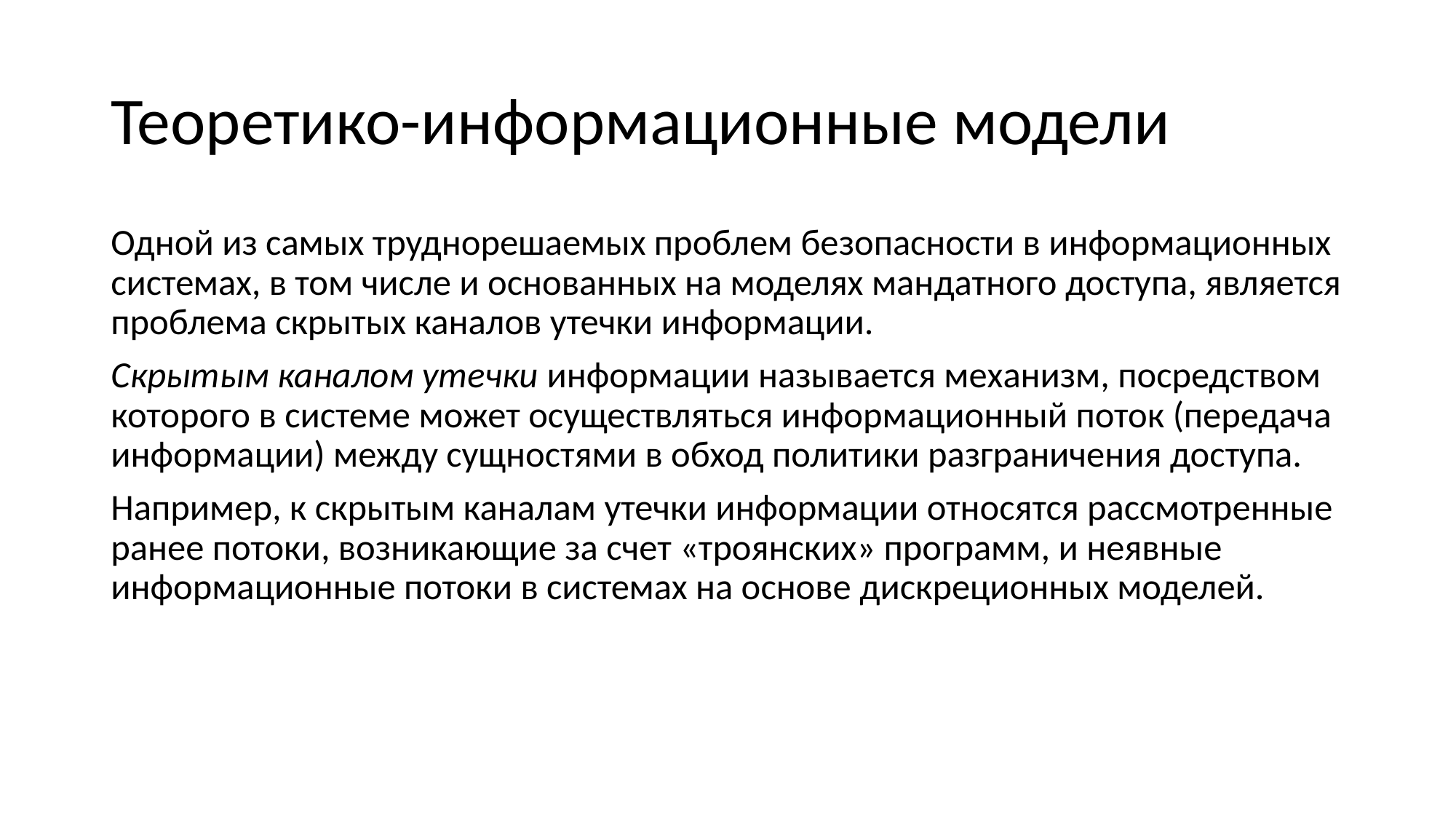

# Теоретико-информационные модели
Одной из самых труднорешаемых проблем безопасности в информационных системах, в том числе и основанных на моделях мандатного доступа, является проблема скрытых каналов утечки информации.
Скрытым каналом утечки информации называется механизм, посредством которого в системе может осуществляться информационный поток (передача информации) между сущностями в обход политики разграничения доступа.
Например, к скрытым каналам утечки информации относятся рассмотренные ранее потоки, возникающие за счет «троянских» программ, и неявные информационные потоки в системах на основе дискреционных моделей.